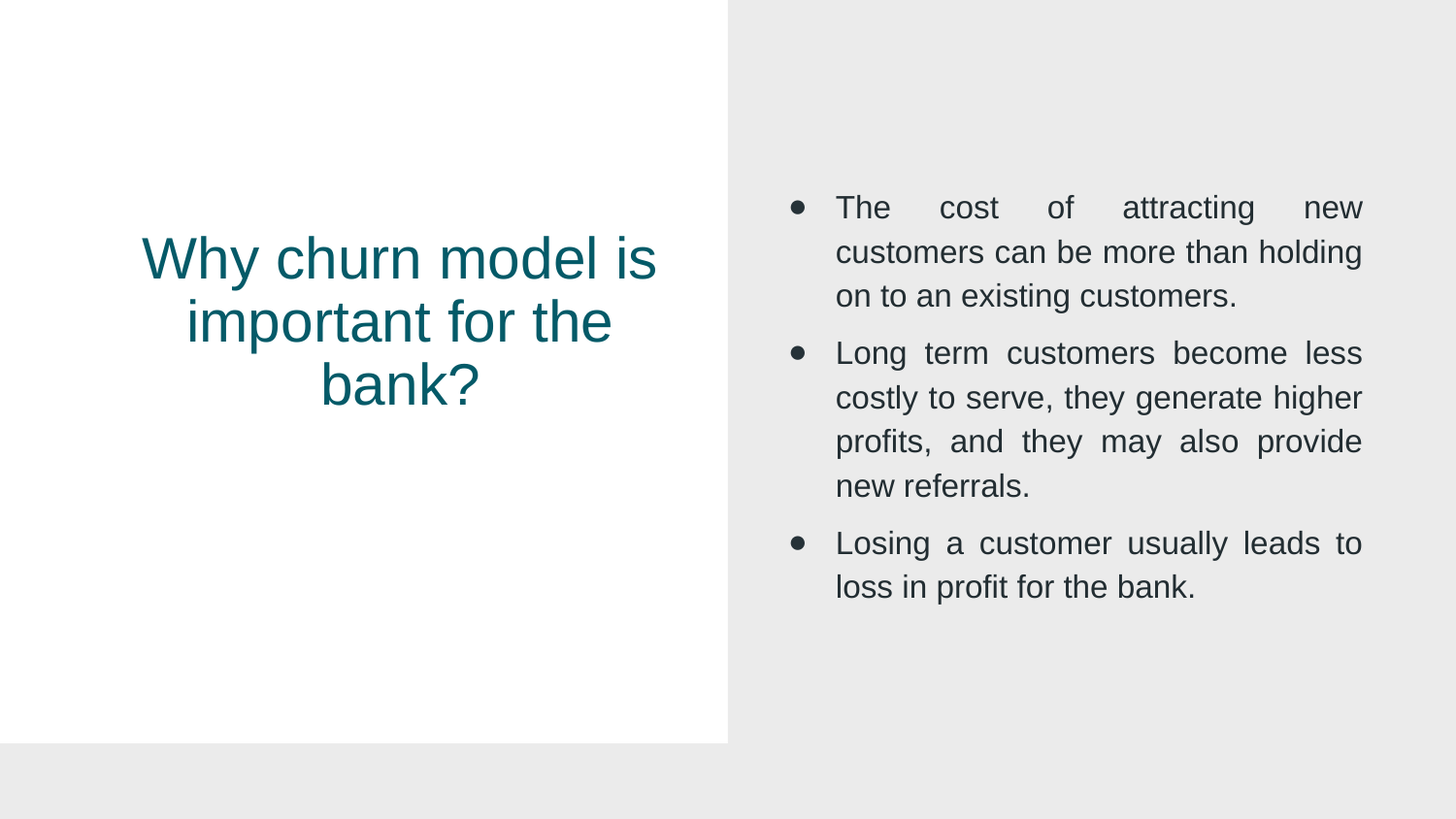

The cost of attracting new customers can be more than holding on to an existing customers.
Long term customers become less costly to serve, they generate higher profits, and they may also provide new referrals.
Losing a customer usually leads to loss in profit for the bank.

# Why churn model is important for the bank?